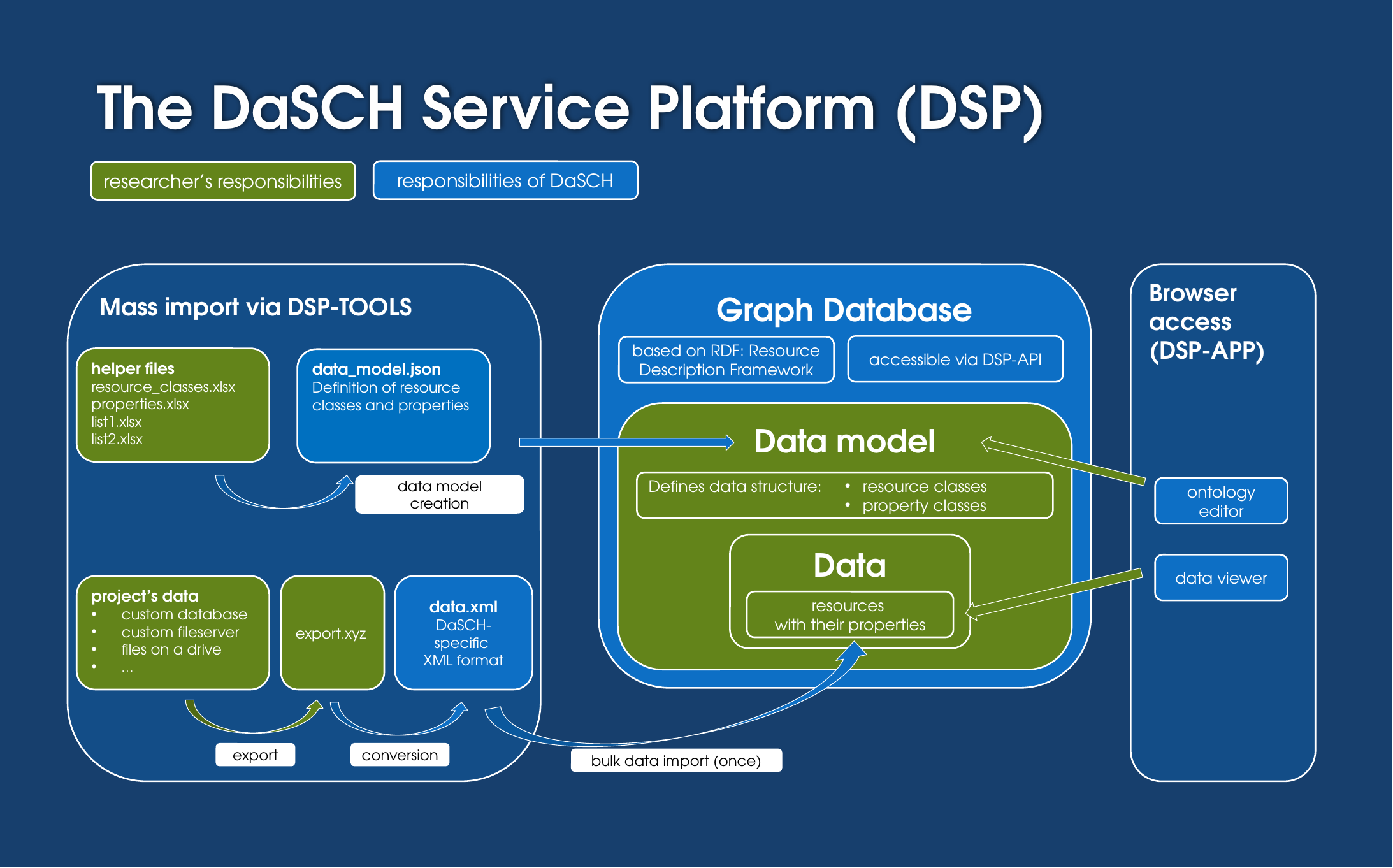

# The DaSCH Service Platform (DSP)
responsibilities of DaSCH
researcher’s responsibilities
Mass import via DSP-TOOLS
Browser access (DSP-APP)
ontology editor
data viewer
Graph Database
accessible via DSP-API
based on RDF: Resource Description Framework
Data model
Defines data structure:

resource classes
property classes
Data
resources
with their properties
helper files
resource_classes.xlsx
properties.xlsx
list1.xlsx
list2.xlsx
data_model.json
Definition of resource classes and properties

data model creation

project’s data
custom database
custom fileserver
files on a drive
…
data.xml
DaSCH-specific
XML format
export.xyz

conversion
export

bulk data import (once)